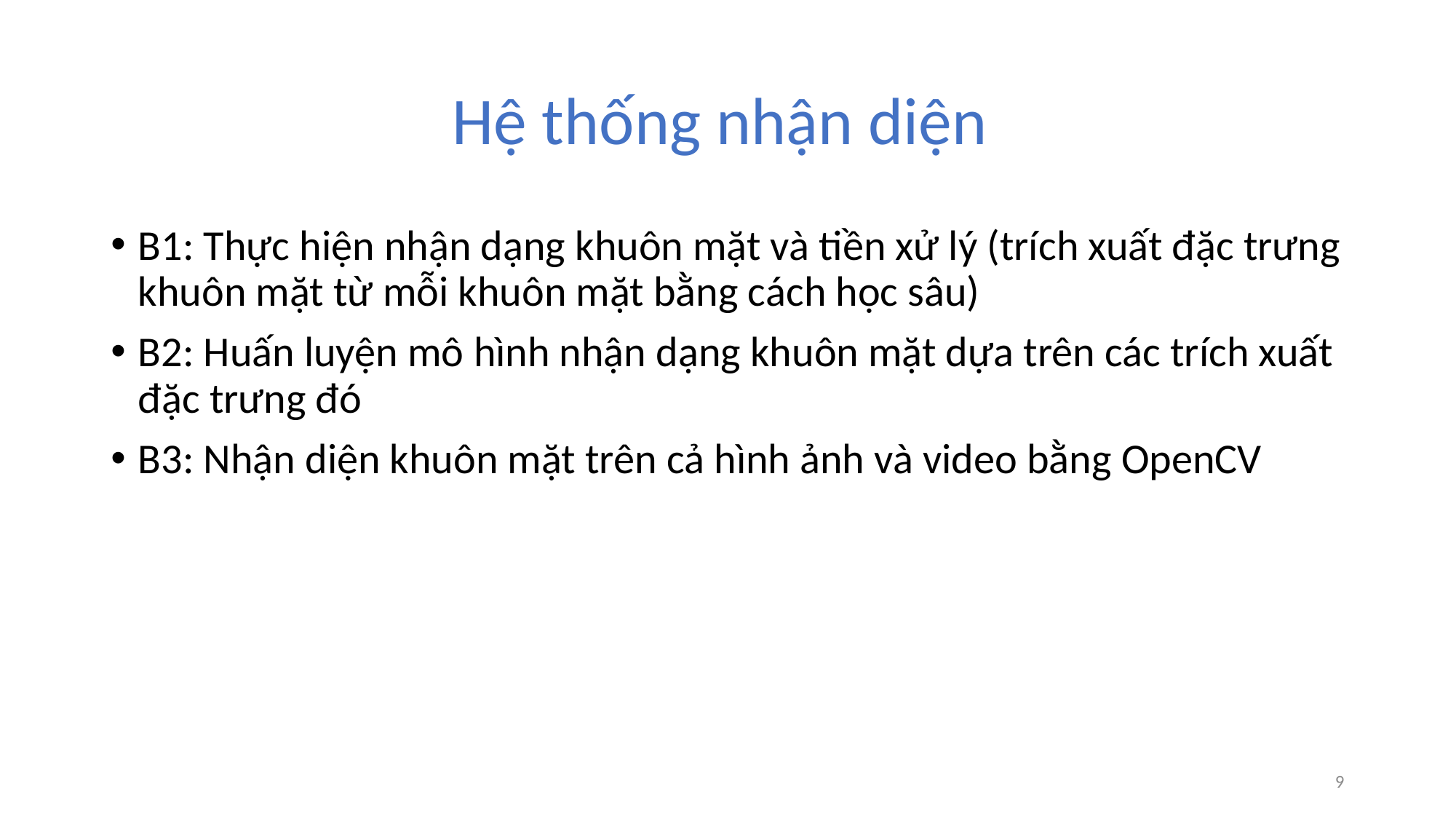

# Hệ thống nhận diện
B1: Thực hiện nhận dạng khuôn mặt và tiền xử lý (trích xuất đặc trưng khuôn mặt từ mỗi khuôn mặt bằng cách học sâu)
B2: Huấn luyện mô hình nhận dạng khuôn mặt dựa trên các trích xuất đặc trưng đó
B3: Nhận diện khuôn mặt trên cả hình ảnh và video bằng OpenCV

9